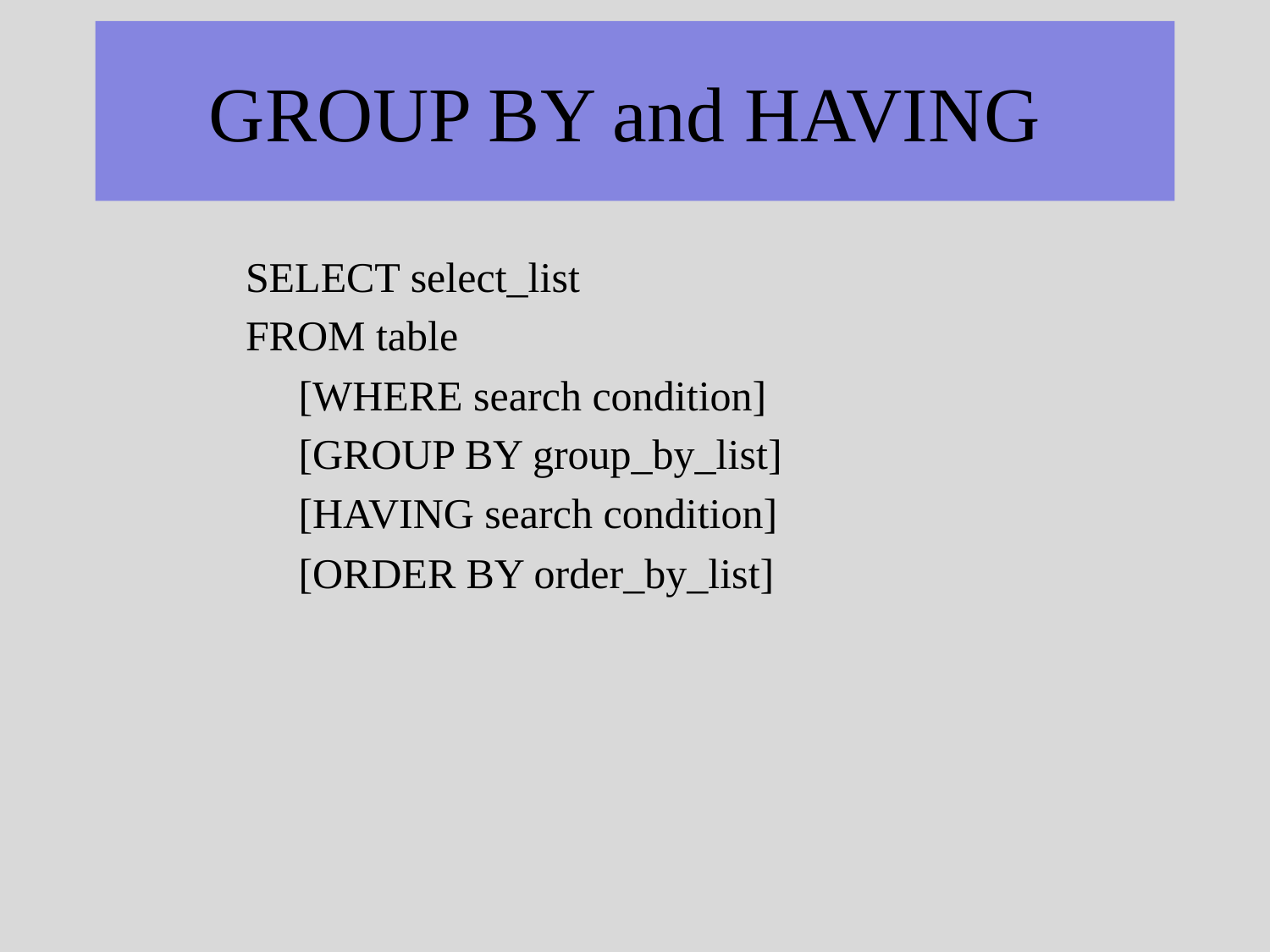

# GROUP BY and HAVING
SELECT select_list
FROM table
     [WHERE search condition]
     [GROUP BY group_by_list]
     [HAVING search condition]
     [ORDER BY order_by_list]